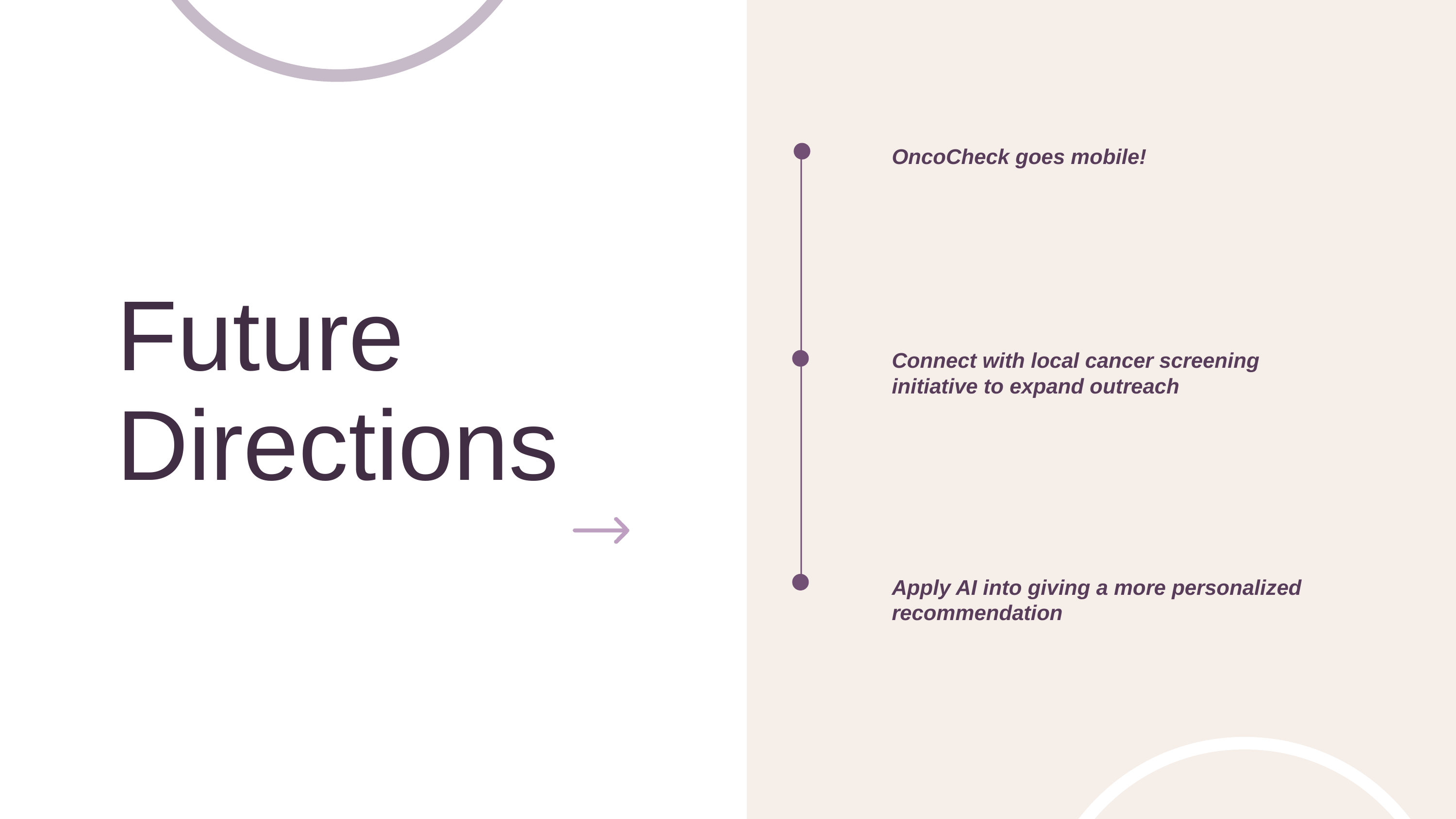

OncoCheck goes mobile!

Future Directions
Connect with local cancer screening initiative to expand outreach

Apply AI into giving a more personalized recommendation